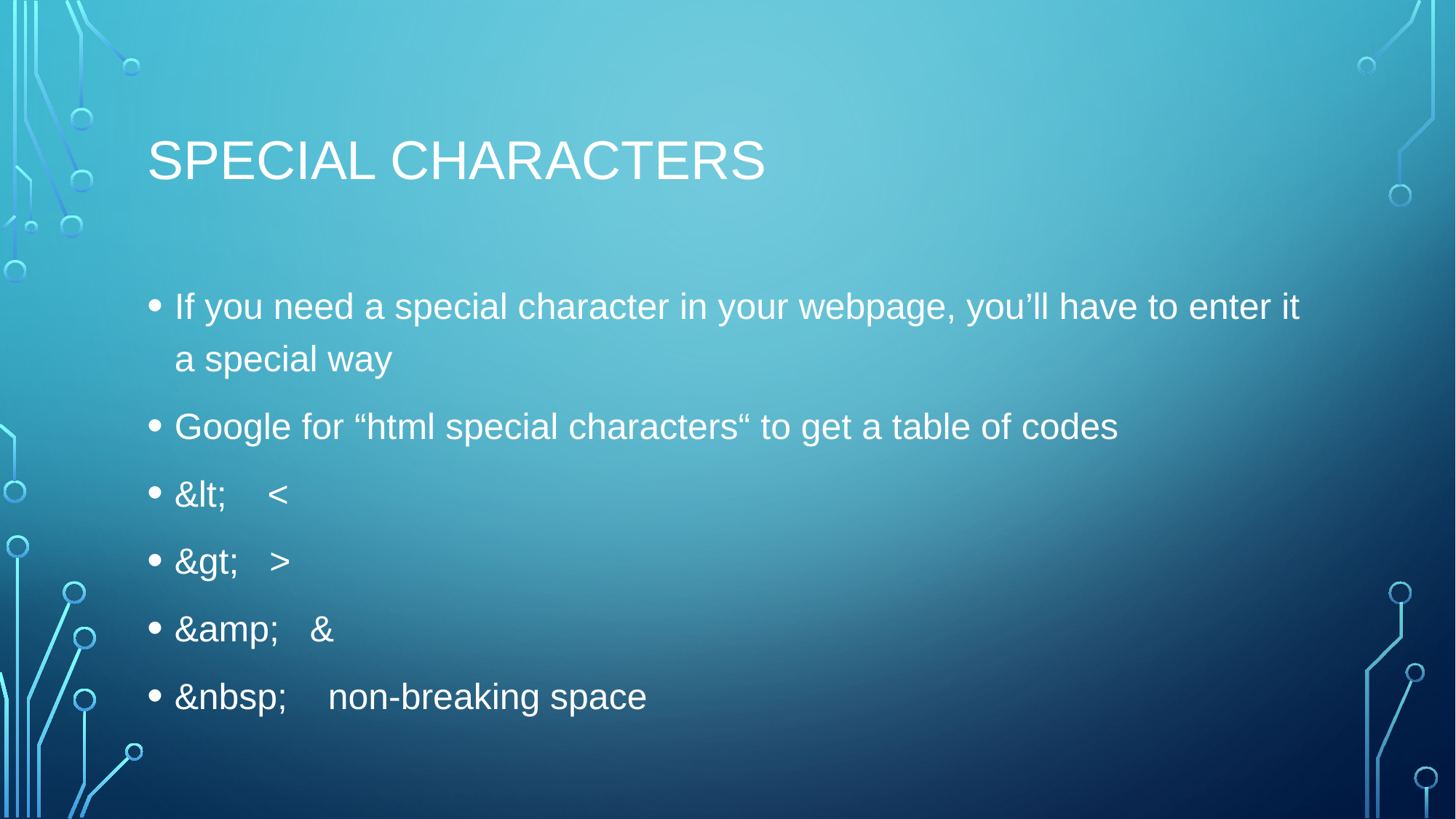

# SPECIAL CHARACTERS
If you need a special character in your webpage, you’ll have to enter it a special way
Google for “html special characters“ to get a table of codes
&lt;    <
&gt;   >
&amp;   &
&nbsp;    non-breaking space